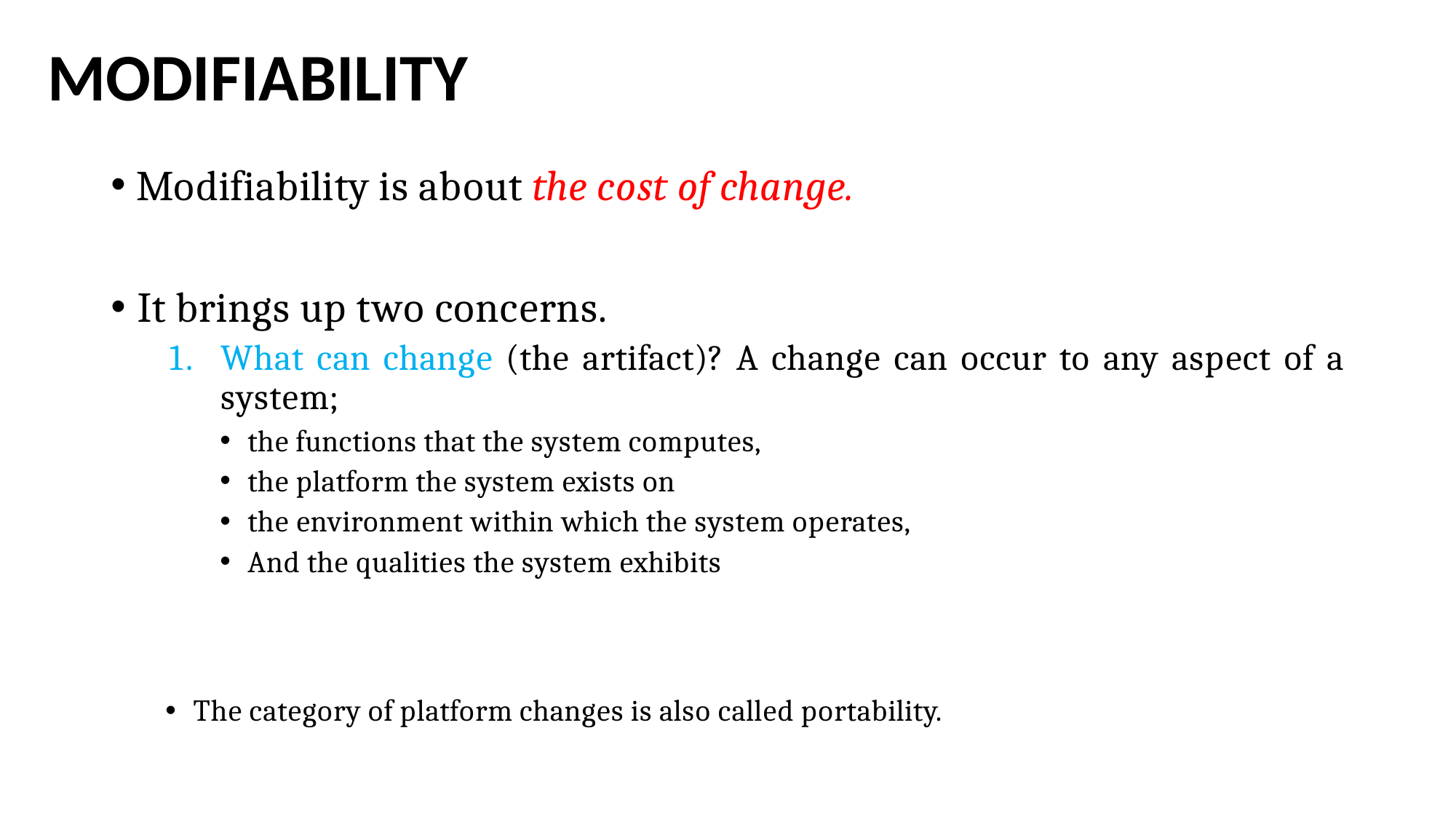

# MODIFIABILITY
Modifiability is about the cost of change.

It brings up two concerns.
What can change (the artifact)? A change can occur to any aspect of a system;
the functions that the system computes,
the platform the system exists on
the environment within which the system operates,
And the qualities the system exhibits

The category of platform changes is also called portability.